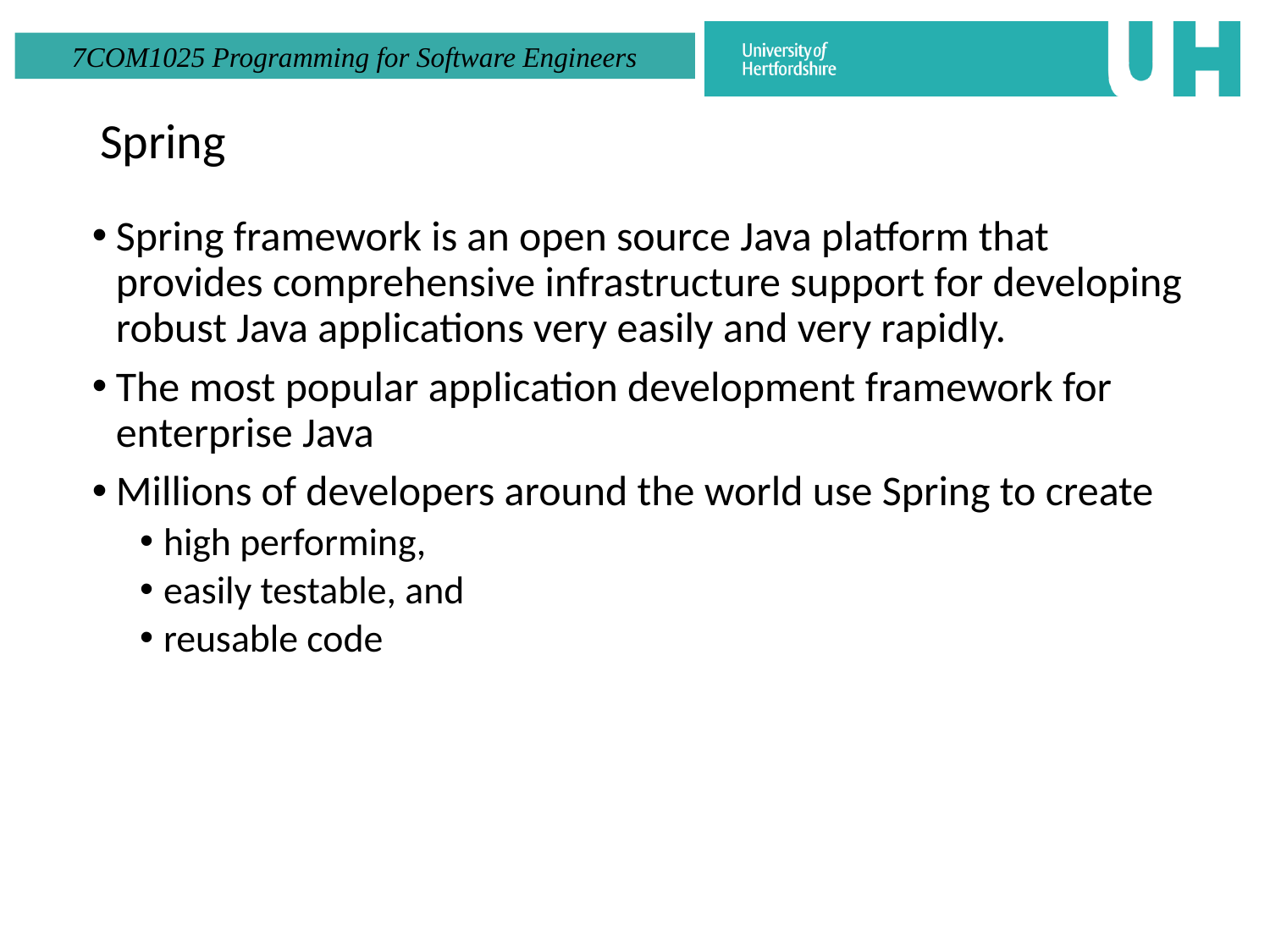

# Spring
Spring framework is an open source Java platform that provides comprehensive infrastructure support for developing robust Java applications very easily and very rapidly.
The most popular application development framework for enterprise Java
Millions of developers around the world use Spring to create
high performing,
easily testable, and
reusable code